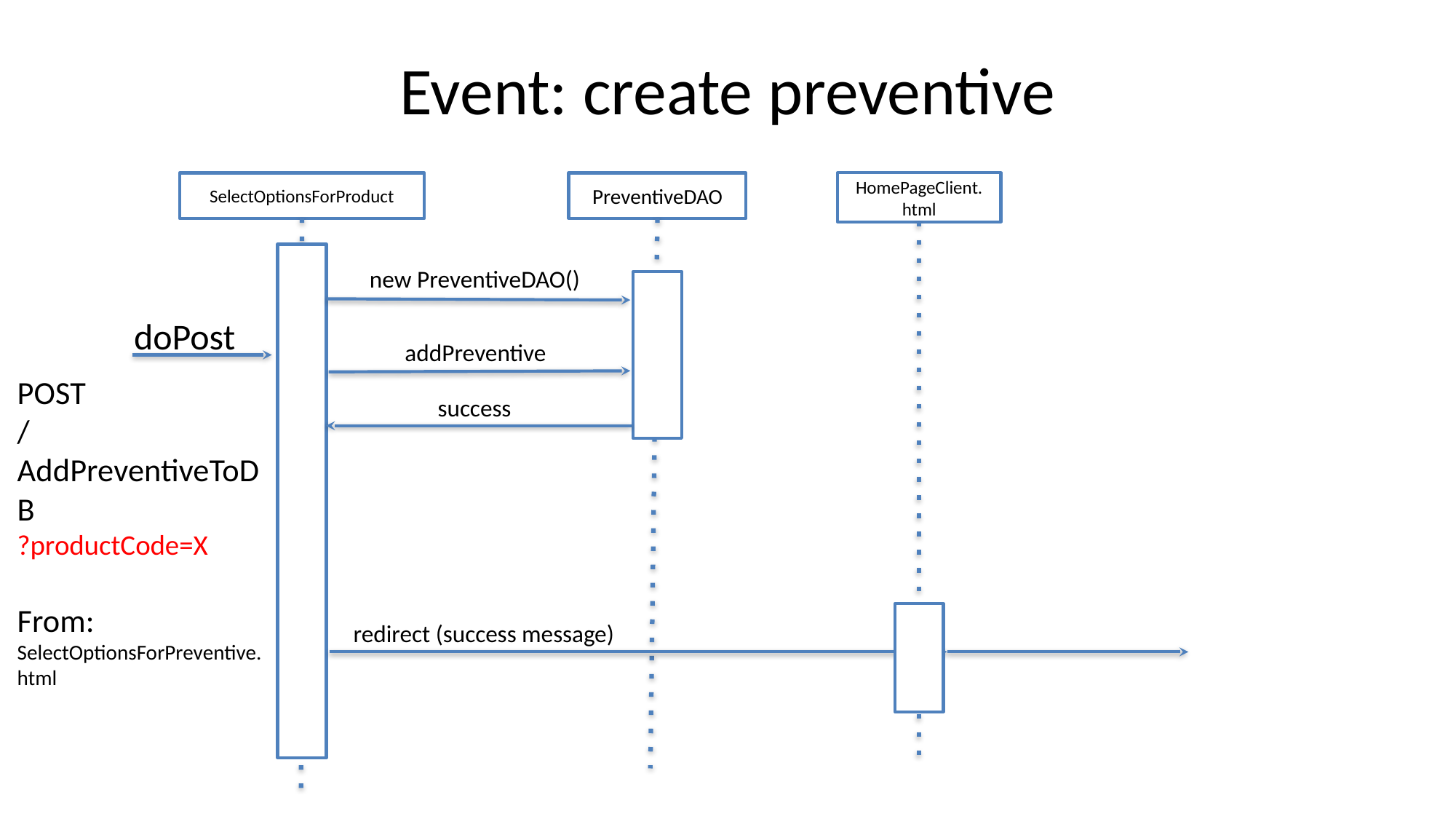

# Event: create preventive
SelectOptionsForProduct
PreventiveDAO
HomePageClient.html

new PreventiveDAO()

doPost
addPreventive
POST
/AddPreventiveToDB
?productCode=X

From:
SelectOptionsForPreventive.html
success

redirect (success message)